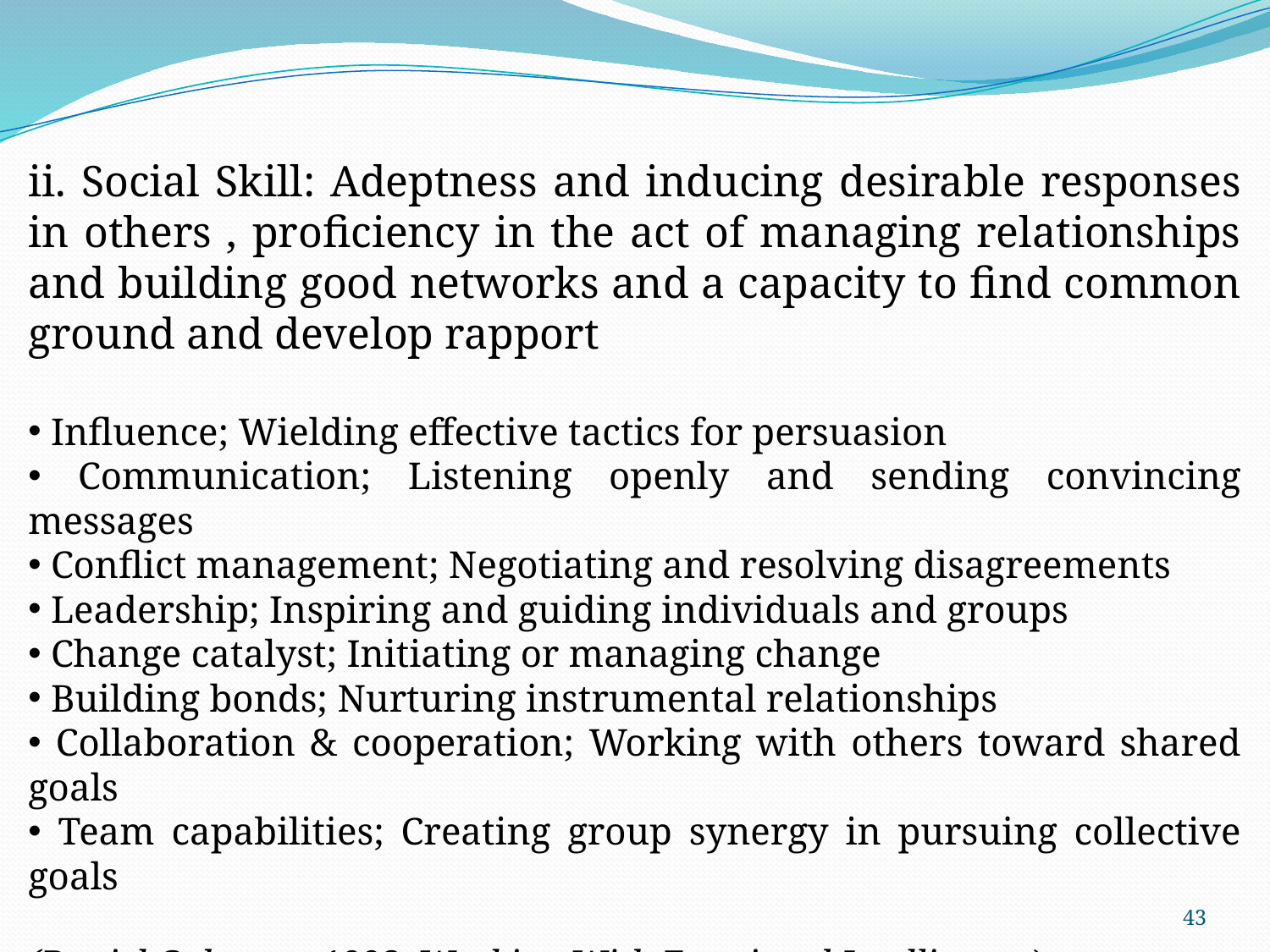

ii. Social Skill: Adeptness and inducing desirable responses in others , proficiency in the act of managing relationships and building good networks and a capacity to find common ground and develop rapport

 Influence; Wielding effective tactics for persuasion
 Communication; Listening openly and sending convincing messages
 Conflict management; Negotiating and resolving disagreements
 Leadership; Inspiring and guiding individuals and groups
 Change catalyst; Initiating or managing change
 Building bonds; Nurturing instrumental relationships
 Collaboration & cooperation; Working with others toward shared goals
 Team capabilities; Creating group synergy in pursuing collective goals

(Daniel Goleman, 1998, Working With Emotional Intelligence)
43